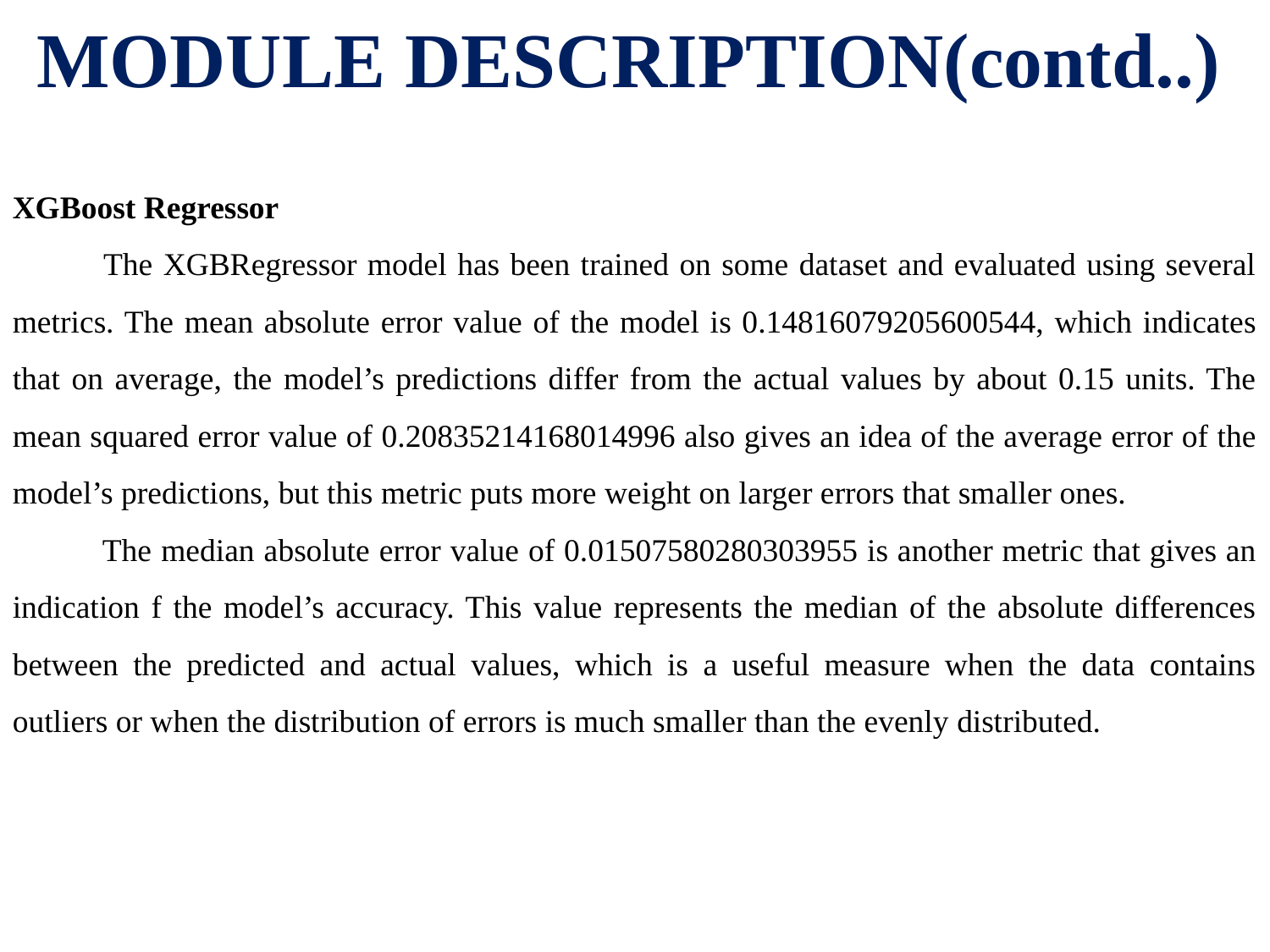

# MODULE DESCRIPTION(contd..)

XGBoost Regressor
           The XGBRegressor model has been trained on some dataset and evaluated using several metrics. The mean absolute error value of the model is 0.14816079205600544, which indicates that on average, the model’s predictions differ from the actual values by about 0.15 units. The mean squared error value of 0.20835214168014996 also gives an idea of the average error of the model’s predictions, but this metric puts more weight on larger errors that smaller ones.
           The median absolute error value of 0.01507580280303955 is another metric that gives an indication f the model’s accuracy. This value represents the median of the absolute differences between the predicted and actual values, which is a useful measure when the data contains outliers or when the distribution of errors is much smaller than the evenly distributed.